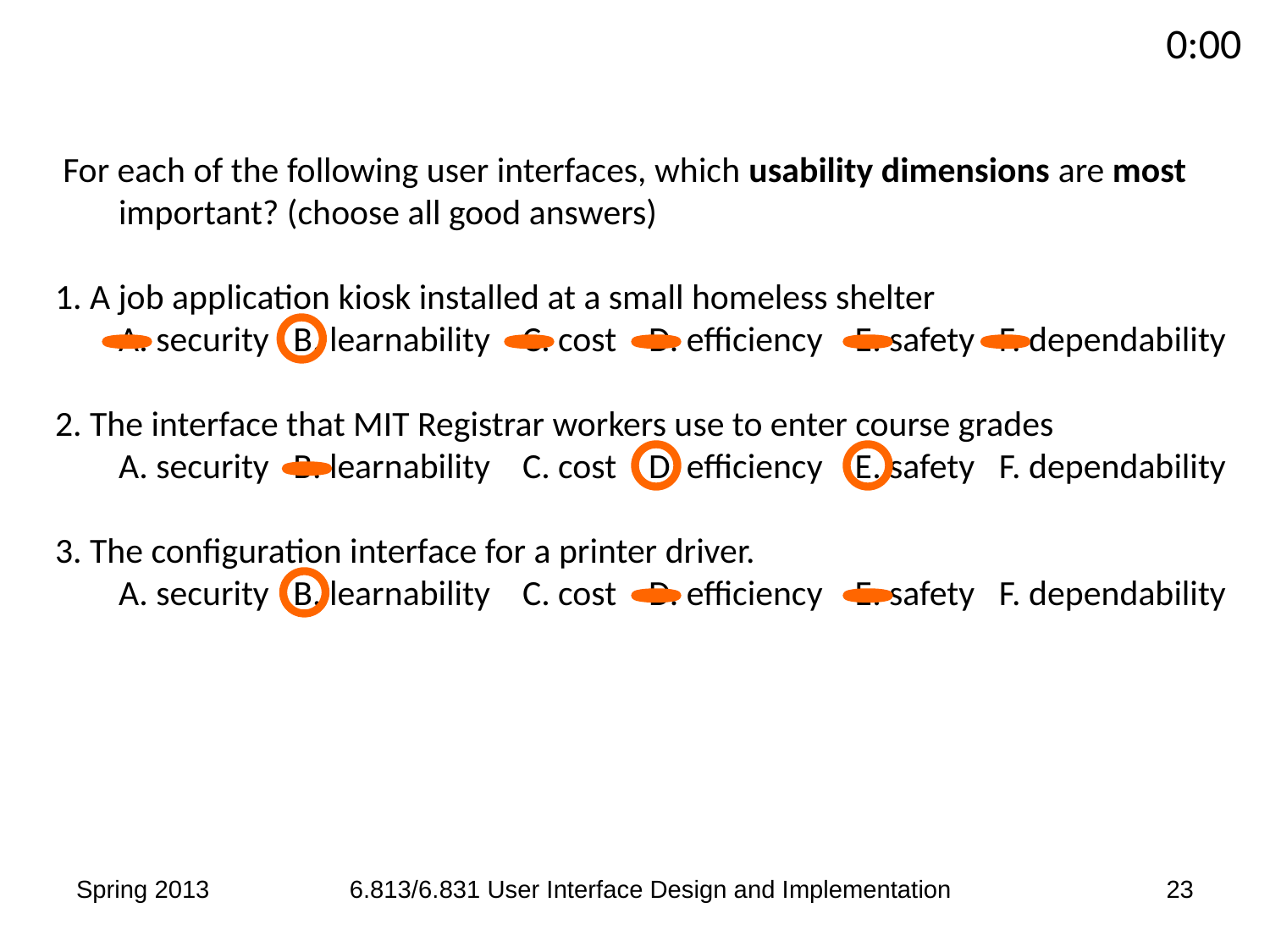

0:04
  0:09
  0:08
  0:07
  0:05
  0:03
  0:02
  0:01
  0:00
0:14
3:00
2:30
2:00
1:45
1:30
1:15
1:00
0:45
0:30
0:20
0:19
0:18
0:17
0:16
0:15
0:13
0:12
0:11
0:10
0:06
 For each of the following user interfaces, which usability dimensions are most important? (choose all good answers)

1. A job application kiosk installed at a small homeless shelter
	A. security   B. learnability    C. cost    D. efficiency    E. safety   F. dependability

2. The interface that MIT Registrar workers use to enter course grades
	A. security   B. learnability    C. cost    D. efficiency    E. safety   F. dependability

3. The configuration interface for a printer driver.
	A. security   B. learnability    C. cost    D. efficiency    E. safety   F. dependability

Spring 2013
6.813/6.831 User Interface Design and Implementation
23